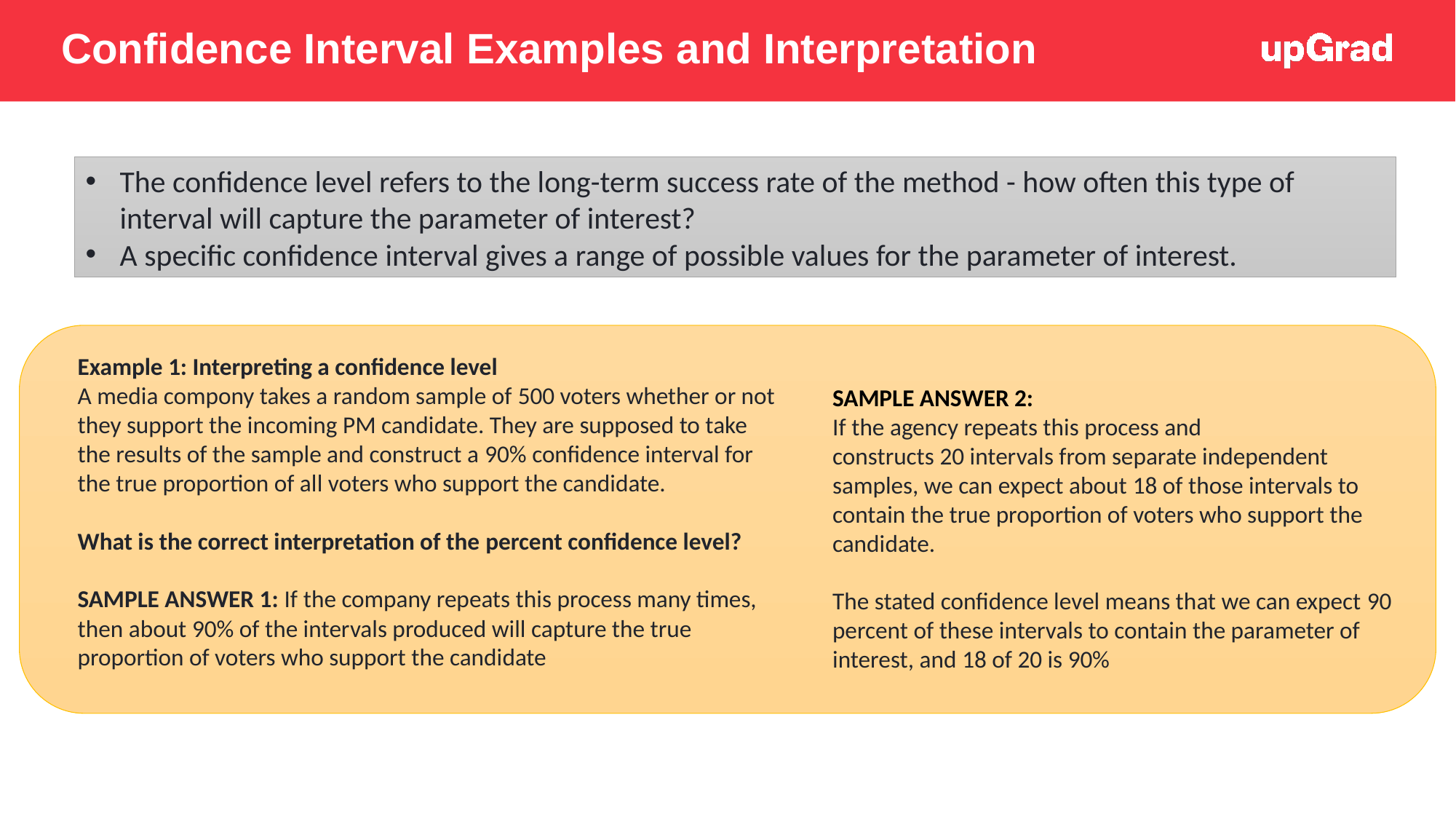

# Confidence Interval Examples and Interpretation
The confidence level refers to the long-term success rate of the method - how often this type of interval will capture the parameter of interest?
A specific confidence interval gives a range of possible values for the parameter of interest.

Example 1: Interpreting a confidence level
A media compony takes a random sample of 500 voters whether or not they support the incoming PM candidate. They are supposed to take the results of the sample and construct a 90% confidence interval for the true proportion of all voters who support the candidate.

What is the correct interpretation of the percent confidence level?

SAMPLE ANSWER 1: If the company repeats this process many times, then about 90% of the intervals produced will capture the true proportion of voters who support the candidate

Sample answer 2:
If the agency repeats this process and constructs 20 intervals from separate independent samples, we can expect about 18 of those intervals to contain the true proportion of voters who support the candidate.

The stated confidence level means that we can expect 90 percent of these intervals to contain the parameter of interest, and 18 of 20 is 90%